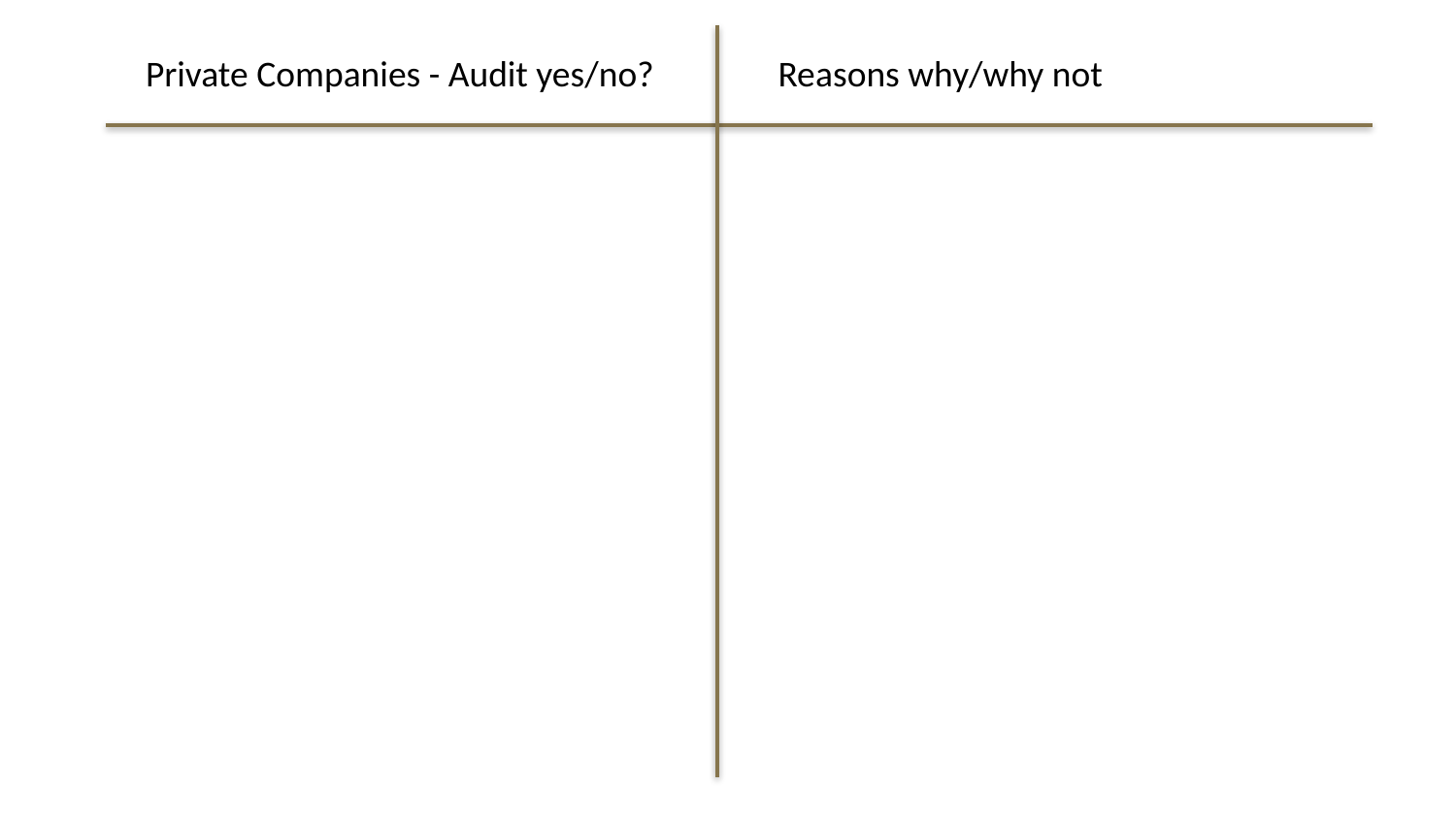

Private Companies - Audit yes/no?
Reasons why/why not